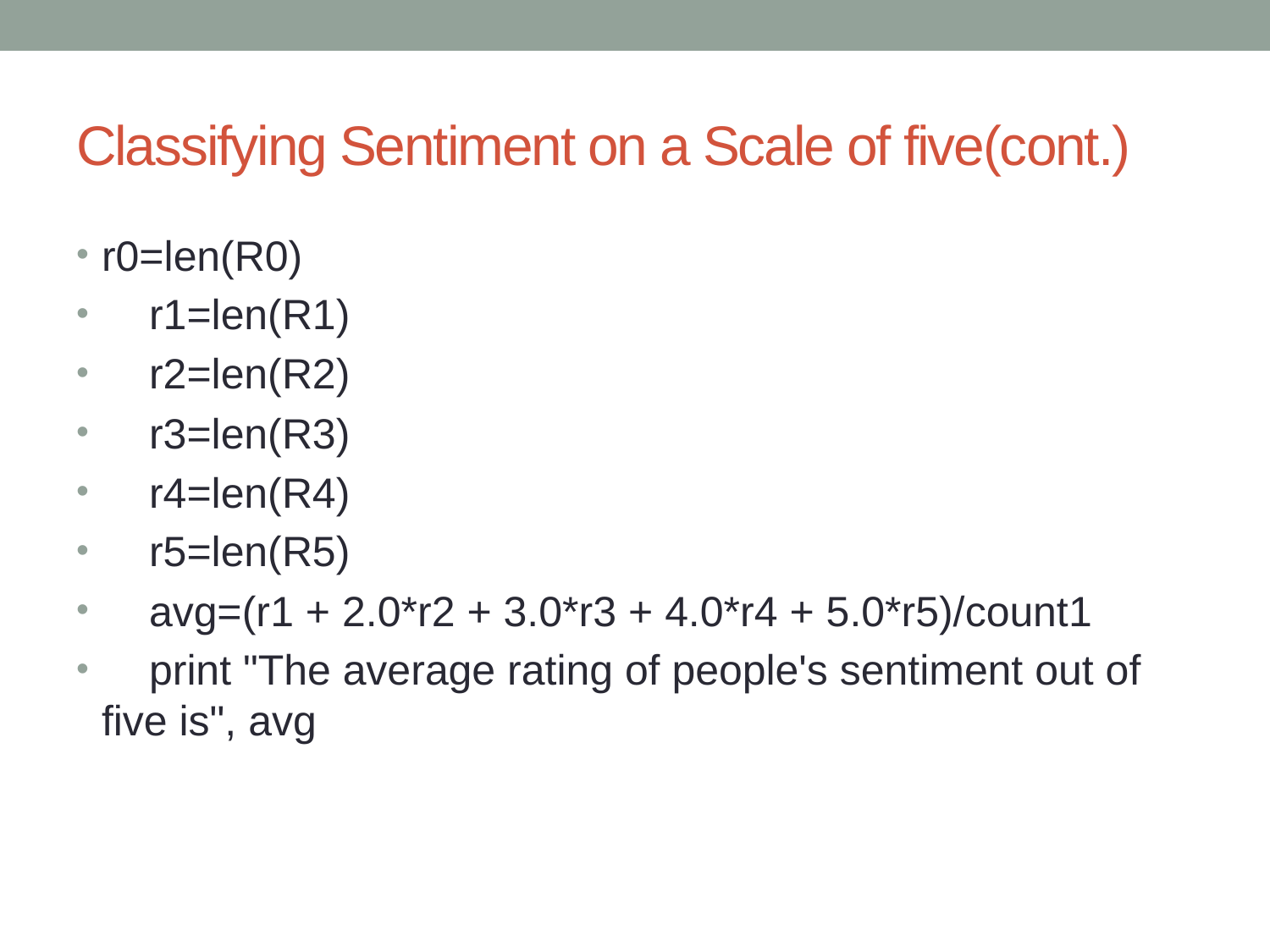

# Classifying Sentiment on a Scale of five(cont.)
r0=len(R0)
    r1=len(R1)
    r2=len(R2)
    r3=len(R3)
    r4=len(R4)
    r5=len(R5)
    avg=(r1 + 2.0*r2 + 3.0*r3 + 4.0*r4 + 5.0*r5)/count1
    print "The average rating of people's sentiment out of five is", avg